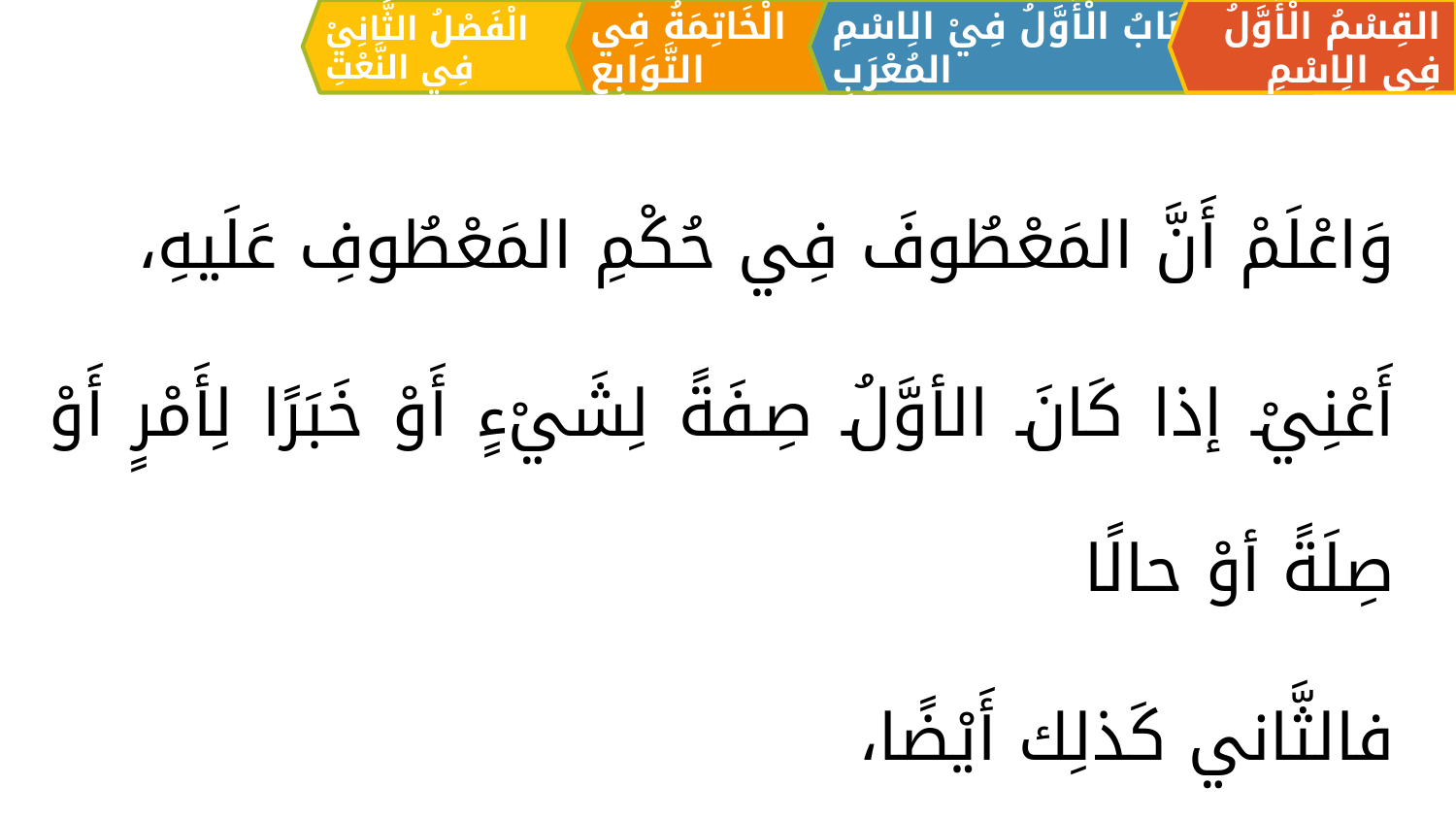

الْفَصْلُ الثَّانِيْ فِي النَّعْتِ
الْخَاتِمَةُ فِي التَّوَابِعِ
القِسْمُ الْأَوَّلُ فِي الِاسْمِ
اَلبَابُ الْأَوَّلُ فِيْ الِاسْمِ المُعْرَبِ
وَاعْلَمْ أَنَّ المَعْطُوفَ فِي حُكْمِ المَعْطُوفِ عَلَيهِ،
أَعْنِيْ إذا كَانَ الأوَّلُ صِفَةً لِشَيْءٍ أَوْ خَبَرًا لِأَمْرٍ أَوْ صِلَةً أوْ حالًا
فالثَّاني كَذلِك أَيْضًا،